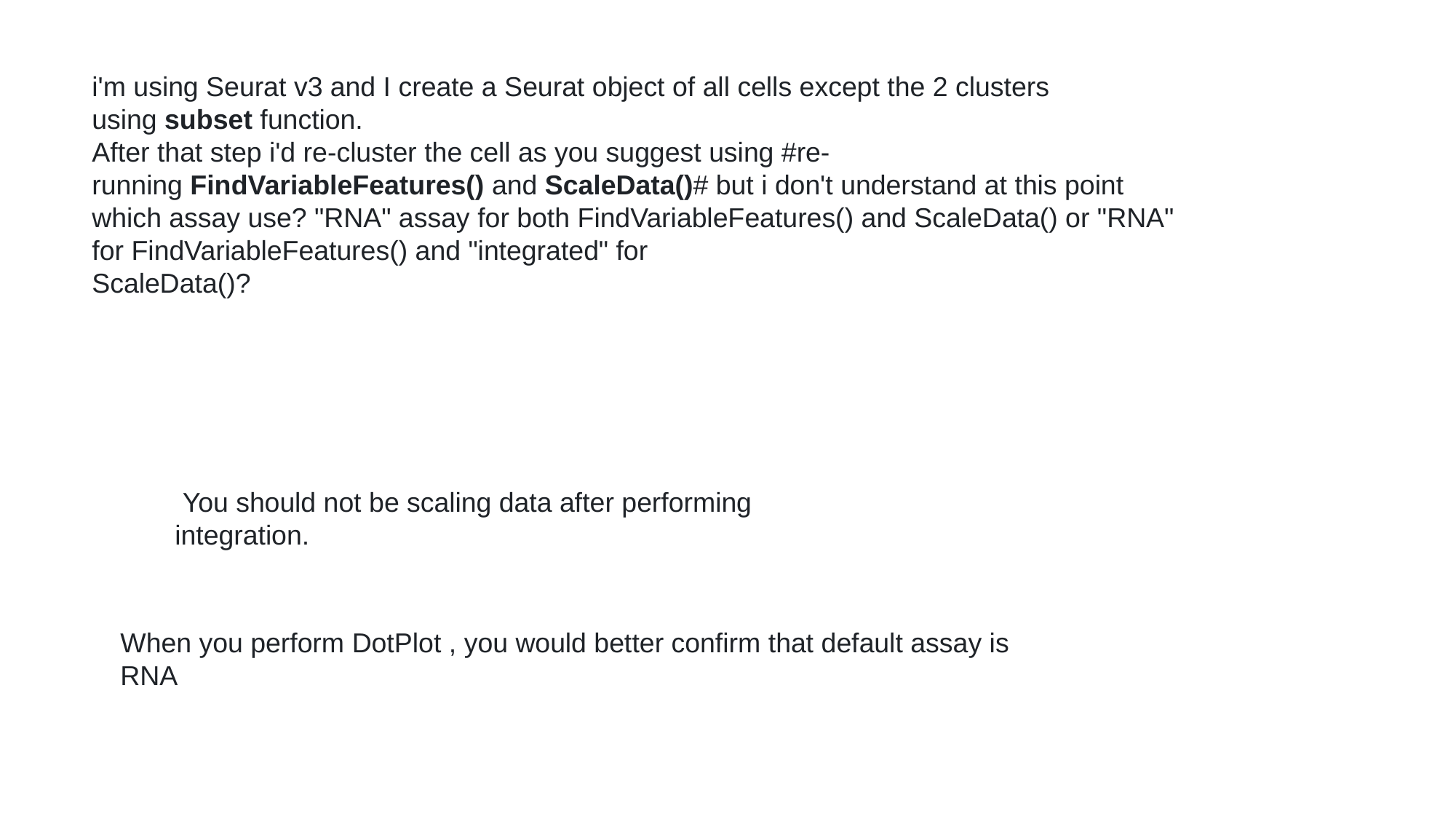

i'm using Seurat v3 and I create a Seurat object of all cells except the 2 clusters using subset function.
After that step i'd re-cluster the cell as you suggest using #re-running FindVariableFeatures() and ScaleData()# but i don't understand at this point which assay use? "RNA" assay for both FindVariableFeatures() and ScaleData() or "RNA" for FindVariableFeatures() and "integrated" for
ScaleData()?
 You should not be scaling data after performing integration.
When you perform DotPlot , you would better confirm that default assay is RNA